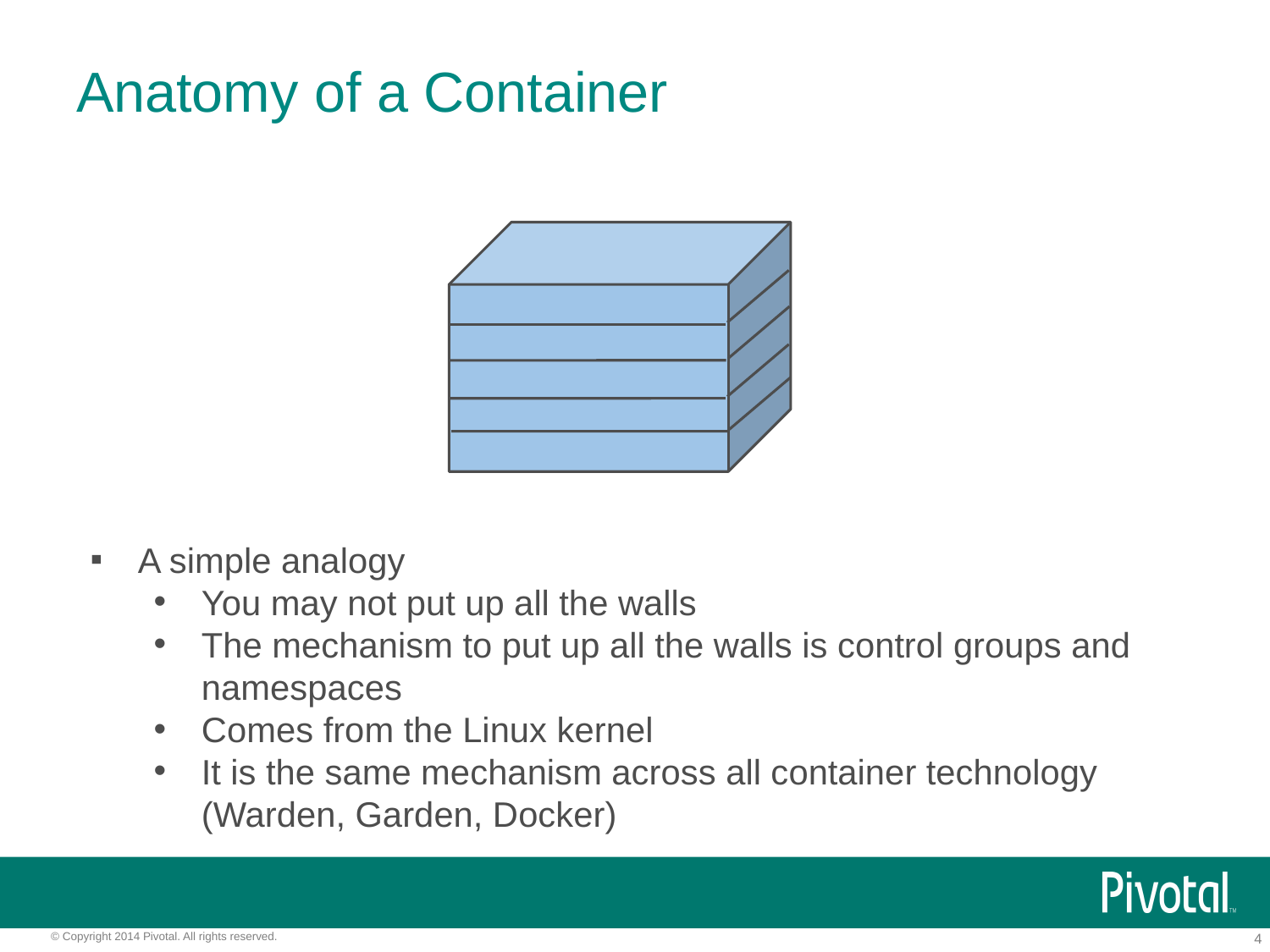

# Anatomy of a Container

A simple analogy
You may not put up all the walls
The mechanism to put up all the walls is control groups and namespaces
Comes from the Linux kernel
It is the same mechanism across all container technology (Warden, Garden, Docker)